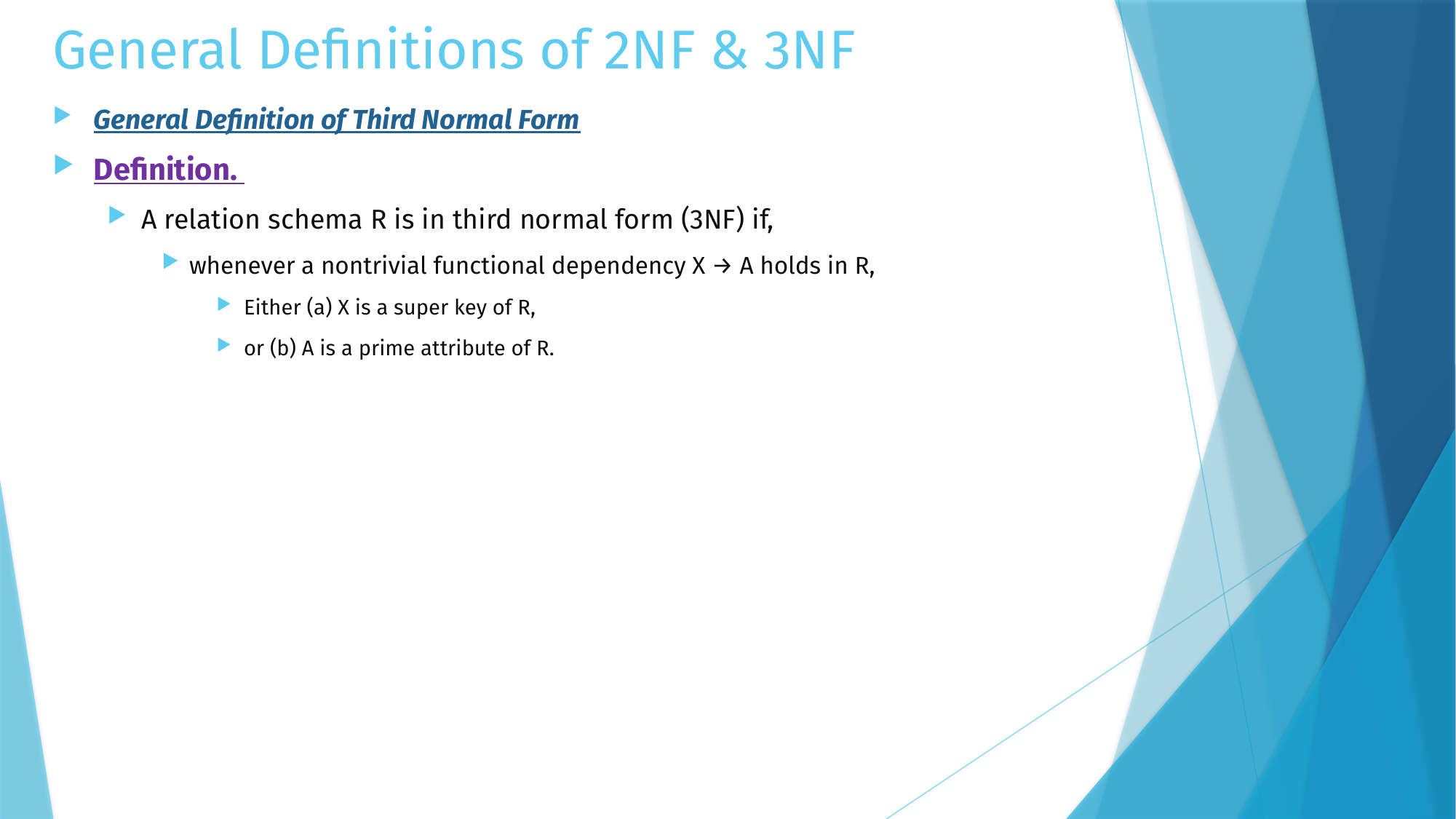

# General Definitions of 2NF & 3NF
General Definition of Third Normal Form
Definition.
A relation schema R is in third normal form (3NF) if,
whenever a nontrivial functional dependency X → A holds in R,
Either (a) X is a super key of R,
or (b) A is a prime attribute of R.